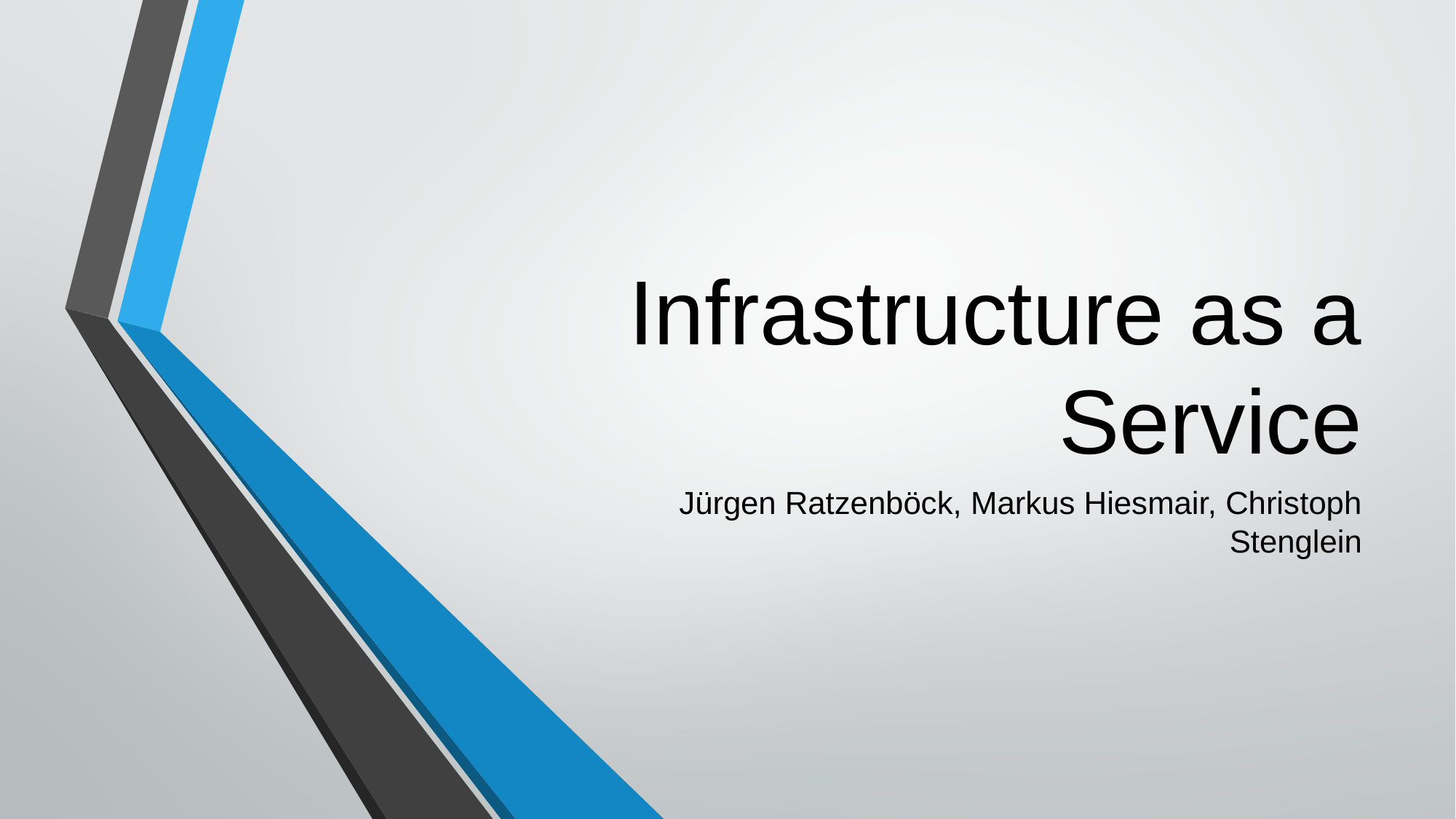

# Infrastructure as a Service
Jürgen Ratzenböck, Markus Hiesmair, Christoph Stenglein